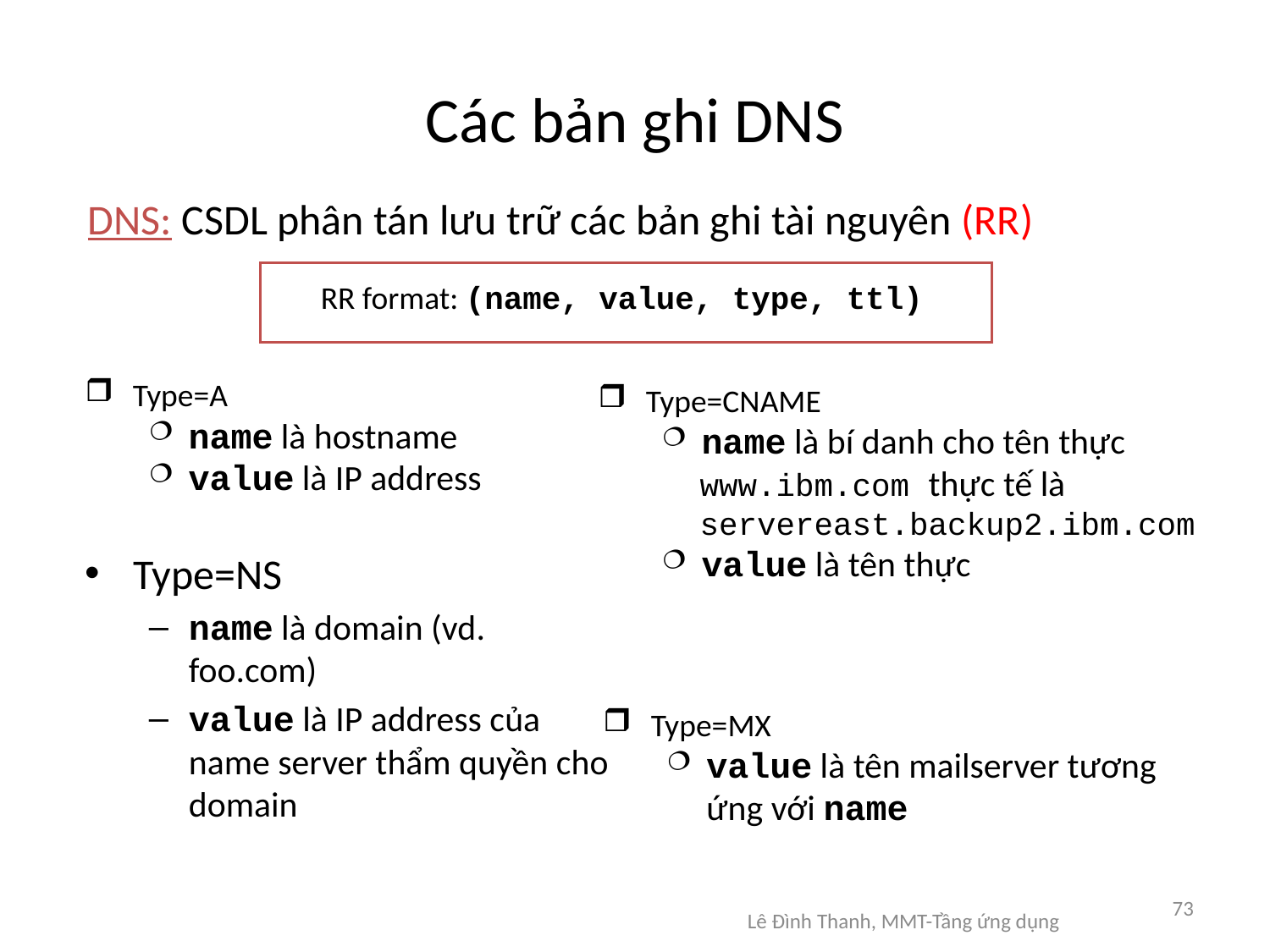

# Các bản ghi DNS
DNS: CSDL phân tán lưu trữ các bản ghi tài nguyên (RR)

RR format: (name, value, type, ttl)
Type=A
name là hostname
value là IP address

Type=CNAME
name là bí danh cho tên thực
  www.ibm.com thực tế là
  servereast.backup2.ibm.com
value là tên thực

Type=NS
name là domain (vd. foo.com)
value là IP address của  name server thẩm quyền cho domain
Type=MX
value là tên mailserver tương ứng với name
73
Lê Đình Thanh, MMT-Tầng ứng dụng